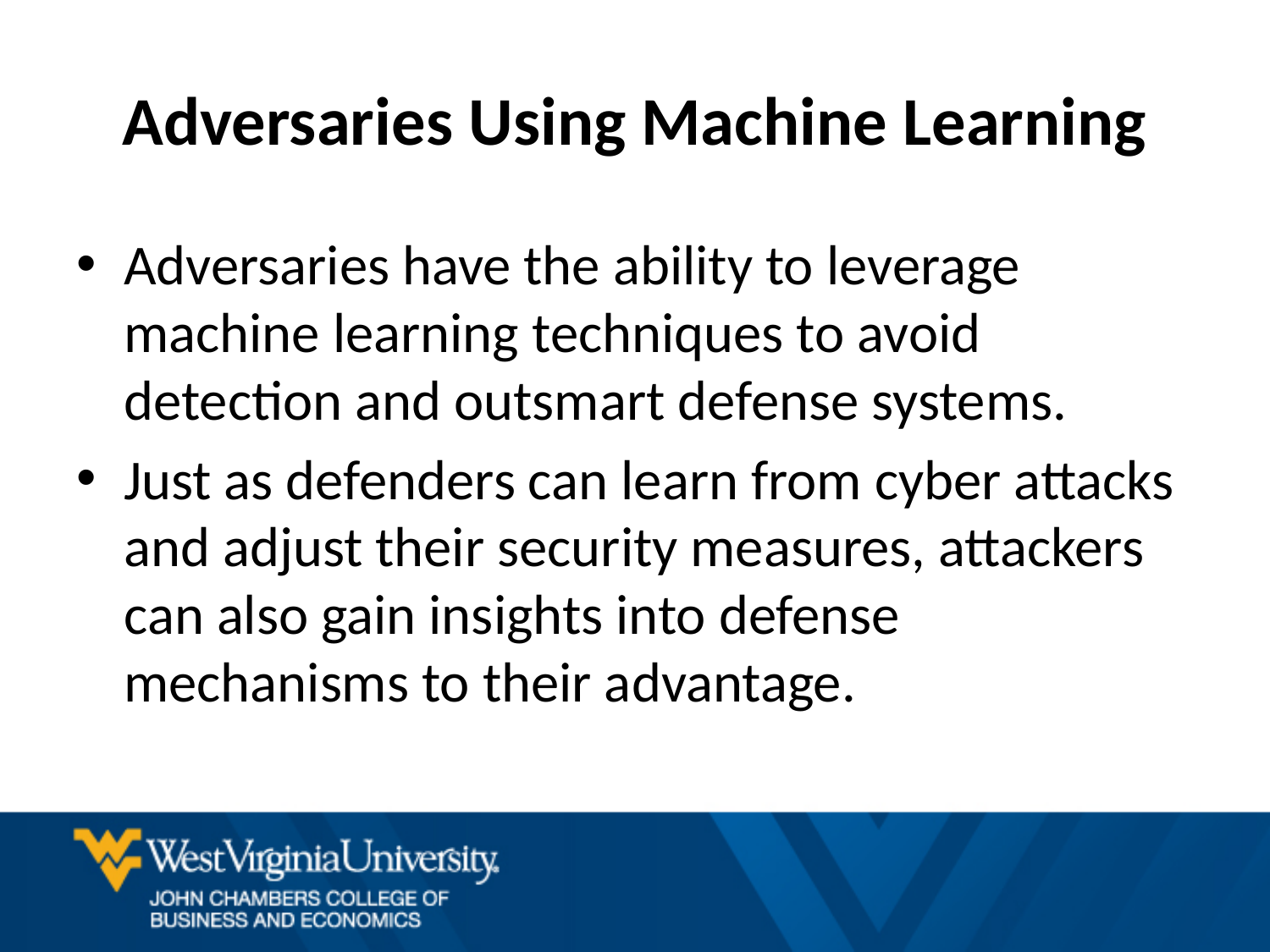

# Adversaries Using Machine Learning
Adversaries have the ability to leverage machine learning techniques to avoid detection and outsmart defense systems.
Just as defenders can learn from cyber attacks and adjust their security measures, attackers can also gain insights into defense mechanisms to their advantage.